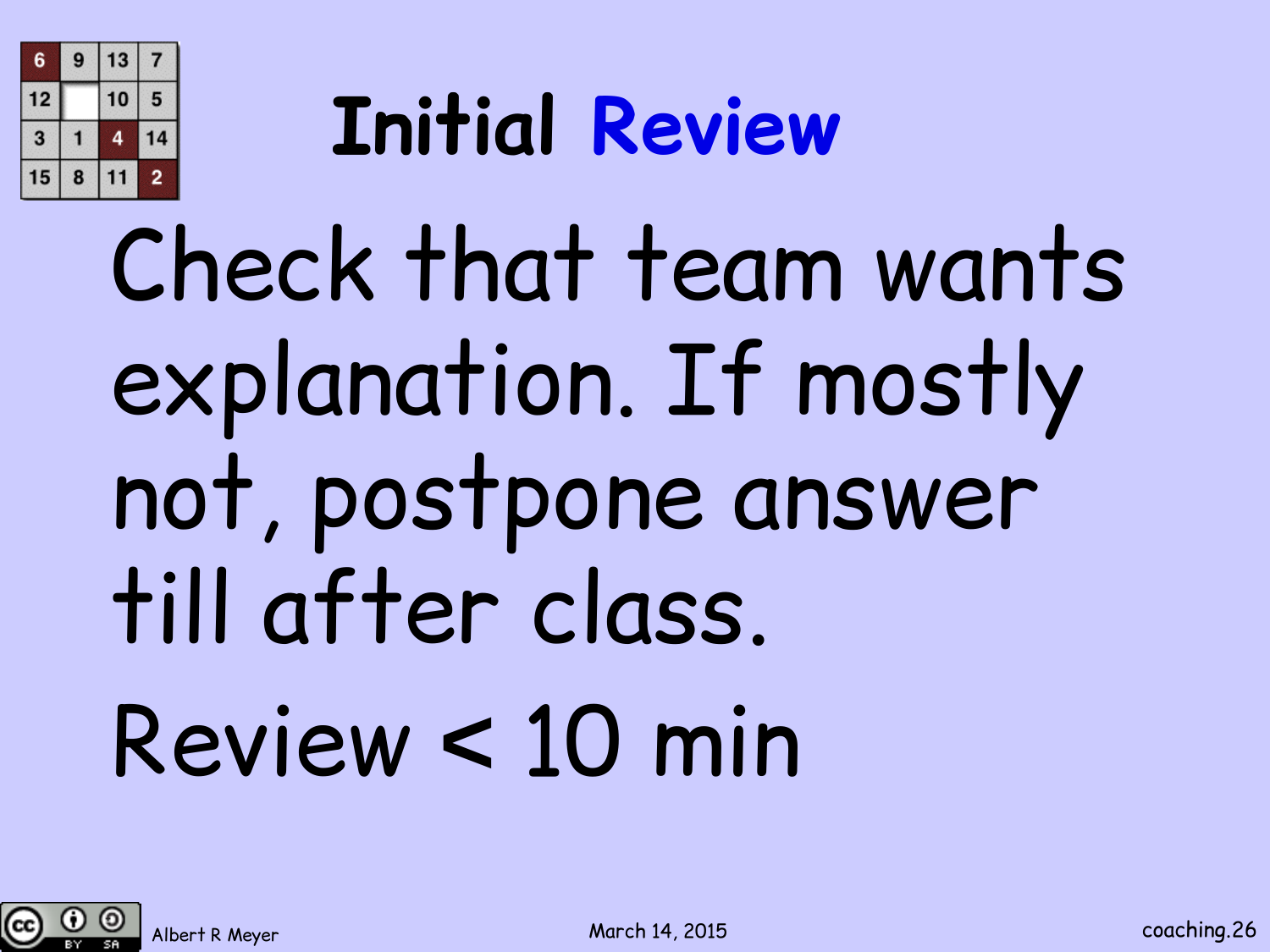

# Initial Review
Check that team wants  explanation. If mostly not, postpone answer till after class.
Review < 10 min

coaching.26